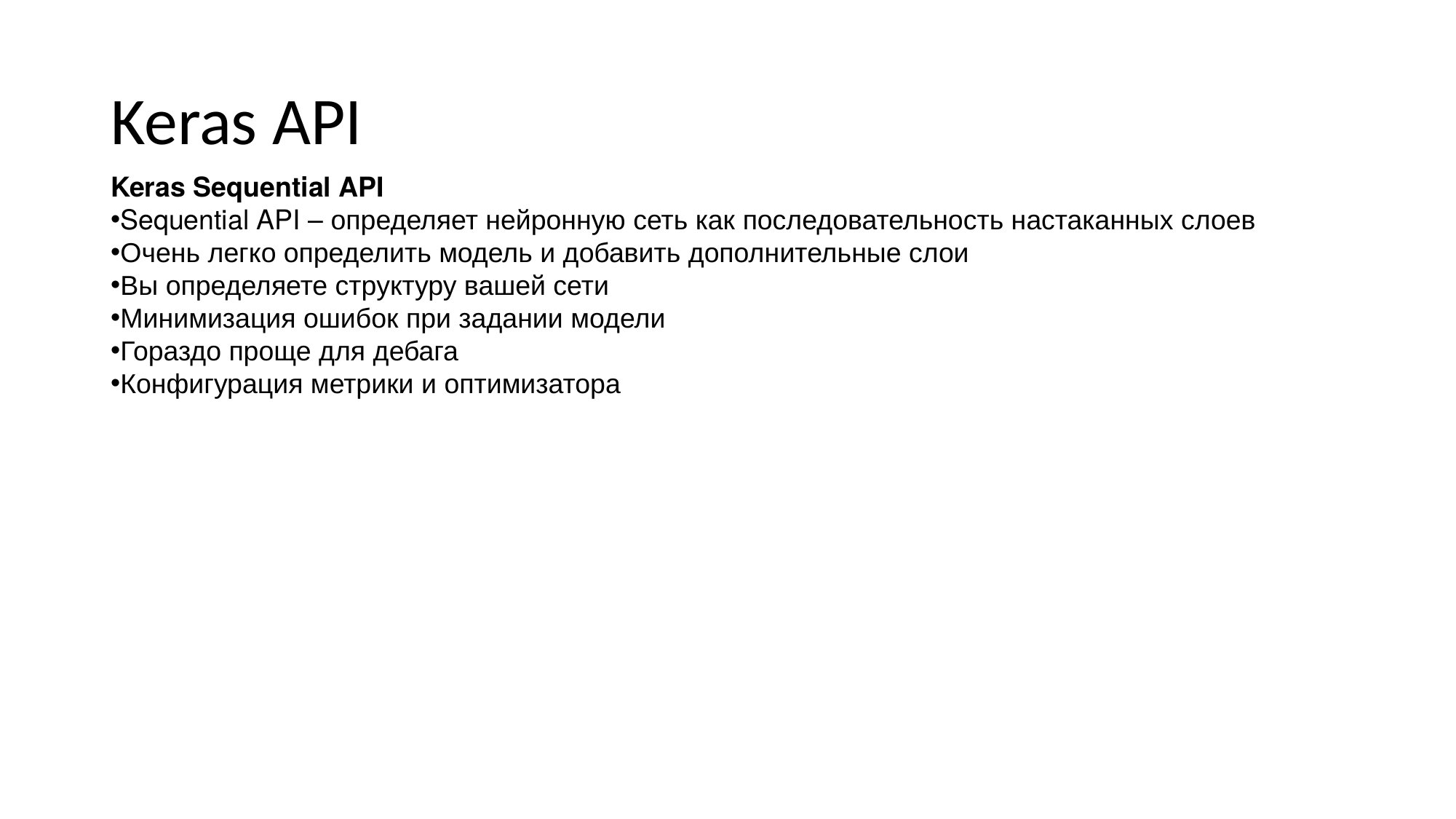

# Keras API
Keras Sequential API
Sequential API – определяет нейронную сеть как последовательность настаканных слоев
Очень легко определить модель и добавить дополнительные слои
Вы определяете структуру вашей сети
Минимизация ошибок при задании модели
Гораздо проще для дебага
Конфигурация метрики и оптимизатора